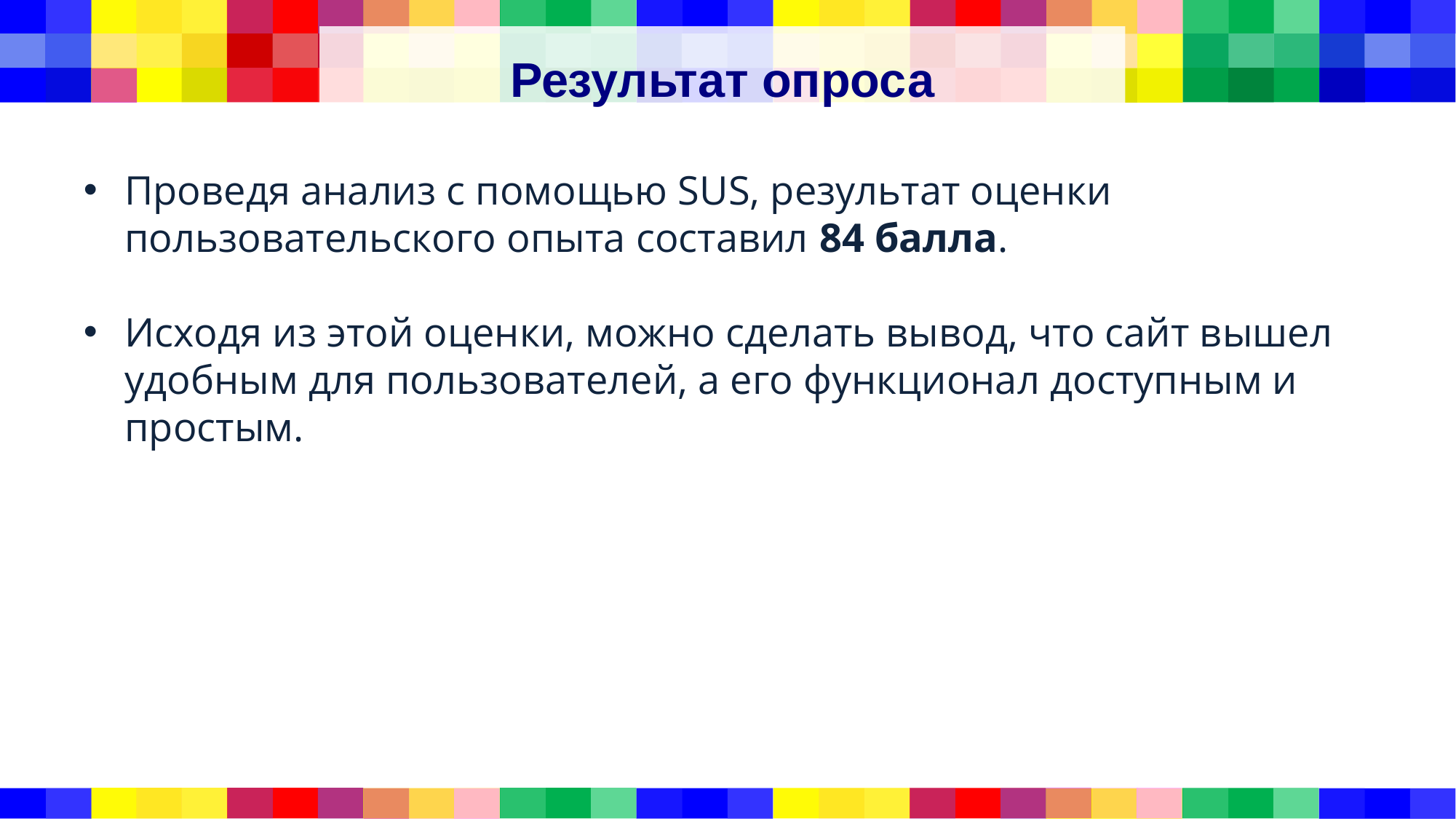

# Результат опроса
Проведя анализ с помощью SUS, результат оценки пользовательского опыта составил 84 балла.

Исходя из этой оценки, можно сделать вывод, что сайт вышел удобным для пользователей, а его функционал доступным и простым.